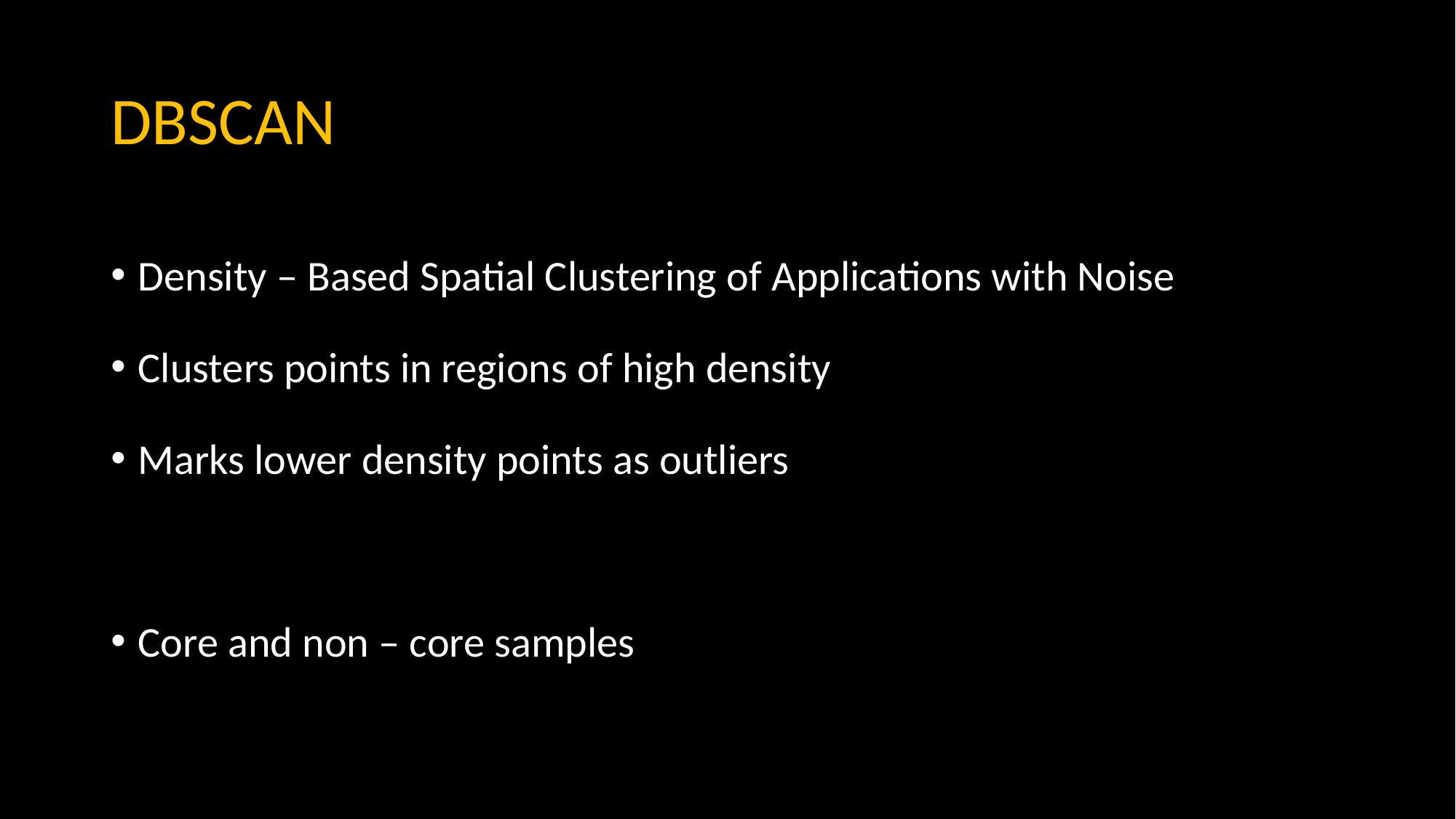

# DBSCAN
Density – Based Spatial Clustering of Applications with Noise
Clusters points in regions of high density
Marks lower density points as outliers

Core and non – core samples